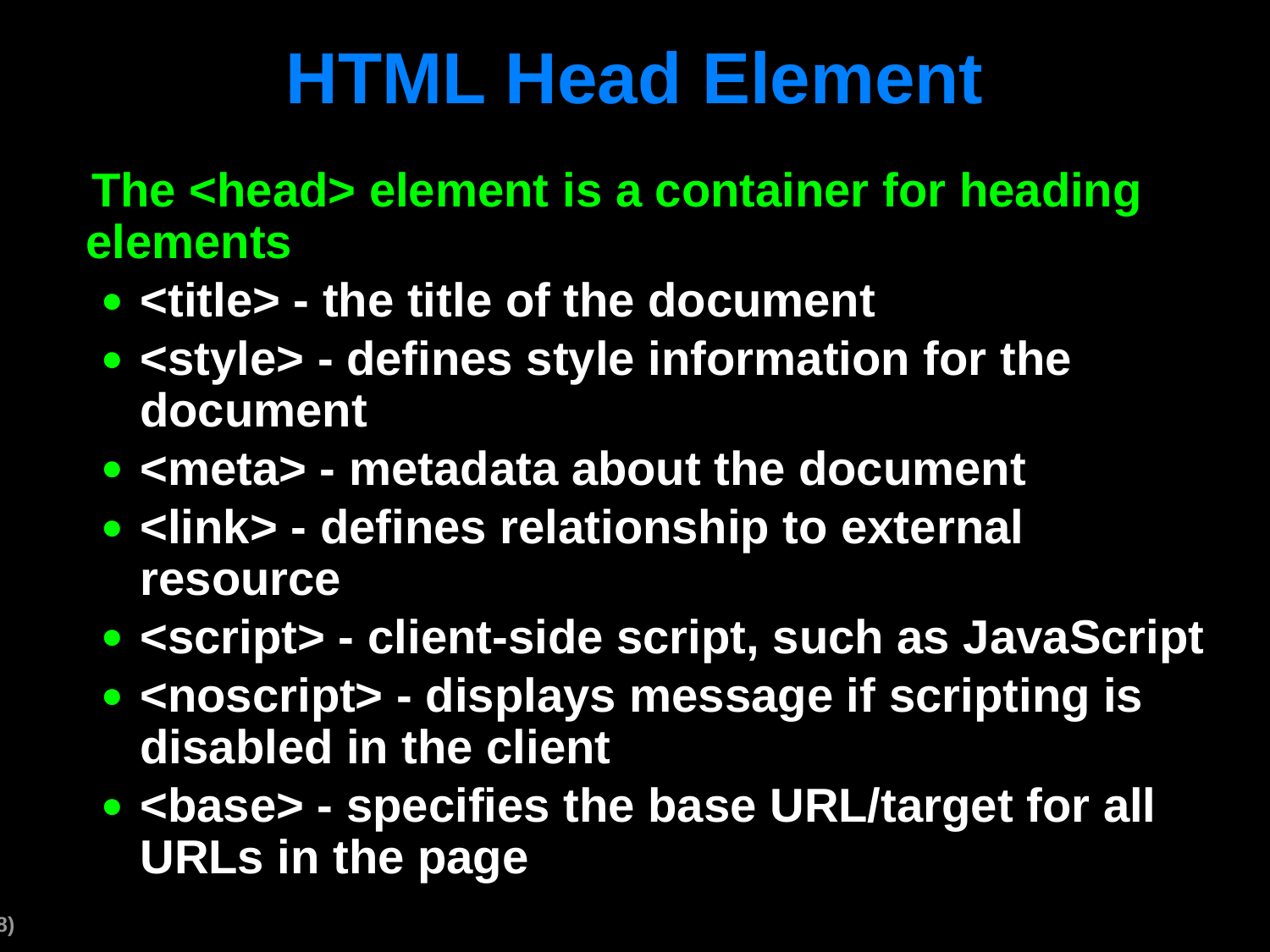

# HTML Head Element
The <head> element is a container for heading elements
<title> - the title of the document
<style> - defines style information for the document
<meta> - metadata about the document
<link> - defines relationship to external resource
<script> - client-side script, such as JavaScript
<noscript> - displays message if scripting is disabled in the client
<base> - specifies the base URL/target for all URLs in the page